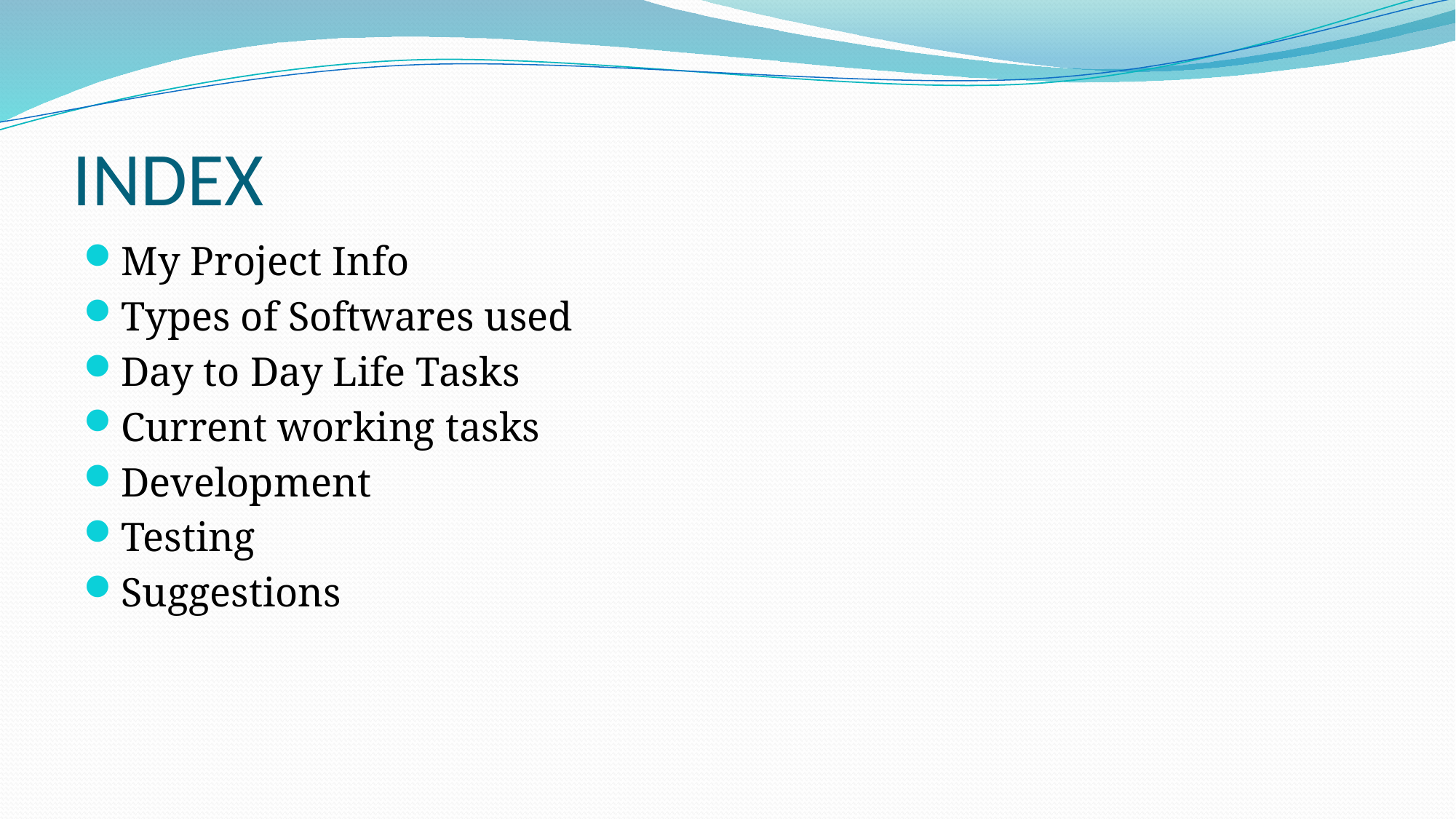

# INDEX
My Project Info
Types of Softwares used
Day to Day Life Tasks
Current working tasks
Development
Testing
Suggestions